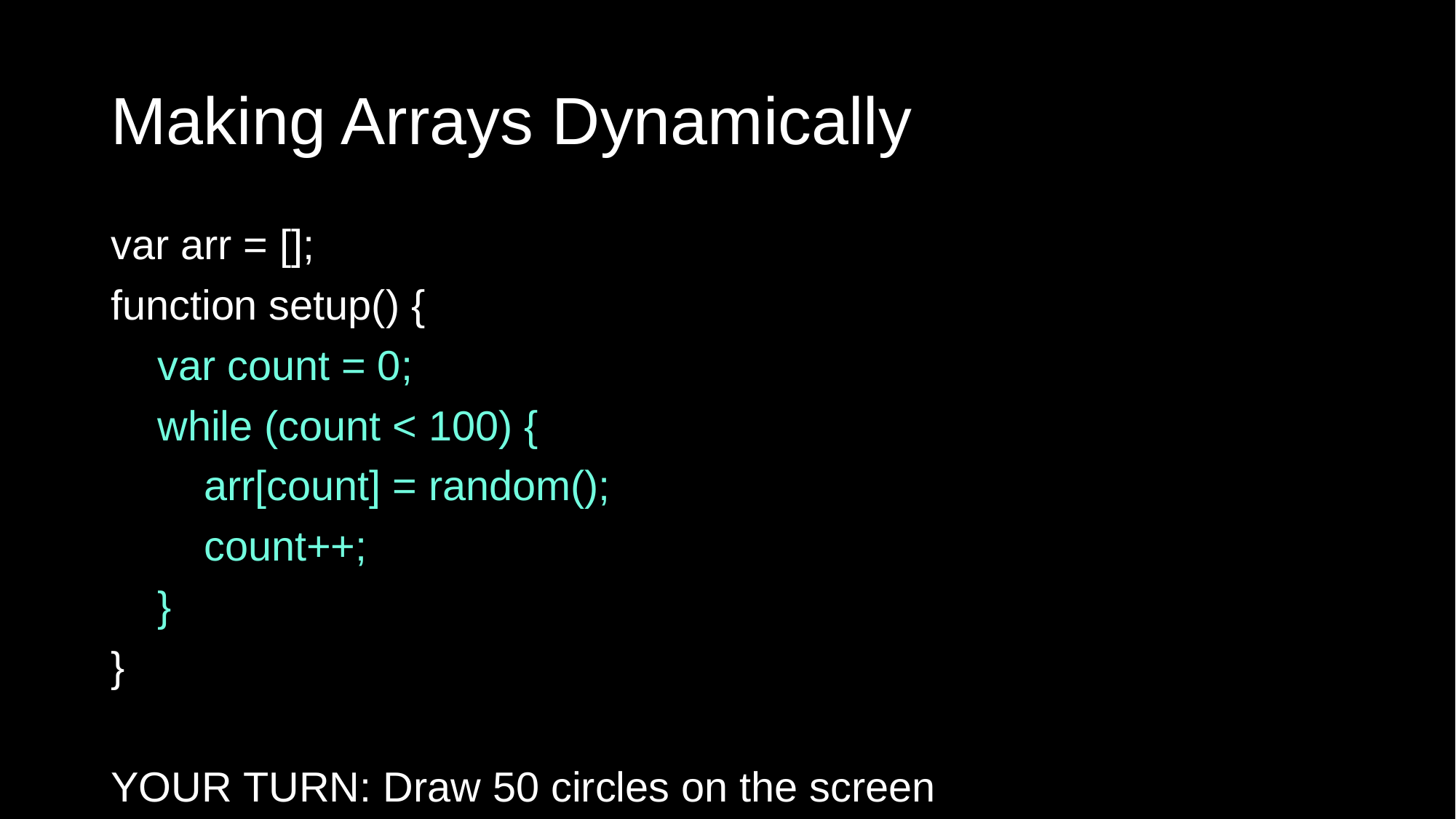

# Making Arrays Dynamically
var arr = [];
function setup() {
    var count = 0;
    while (count < 100) {
        arr[count] = random();
        count++;
    }
}

YOUR TURN: Draw 50 circles on the screen